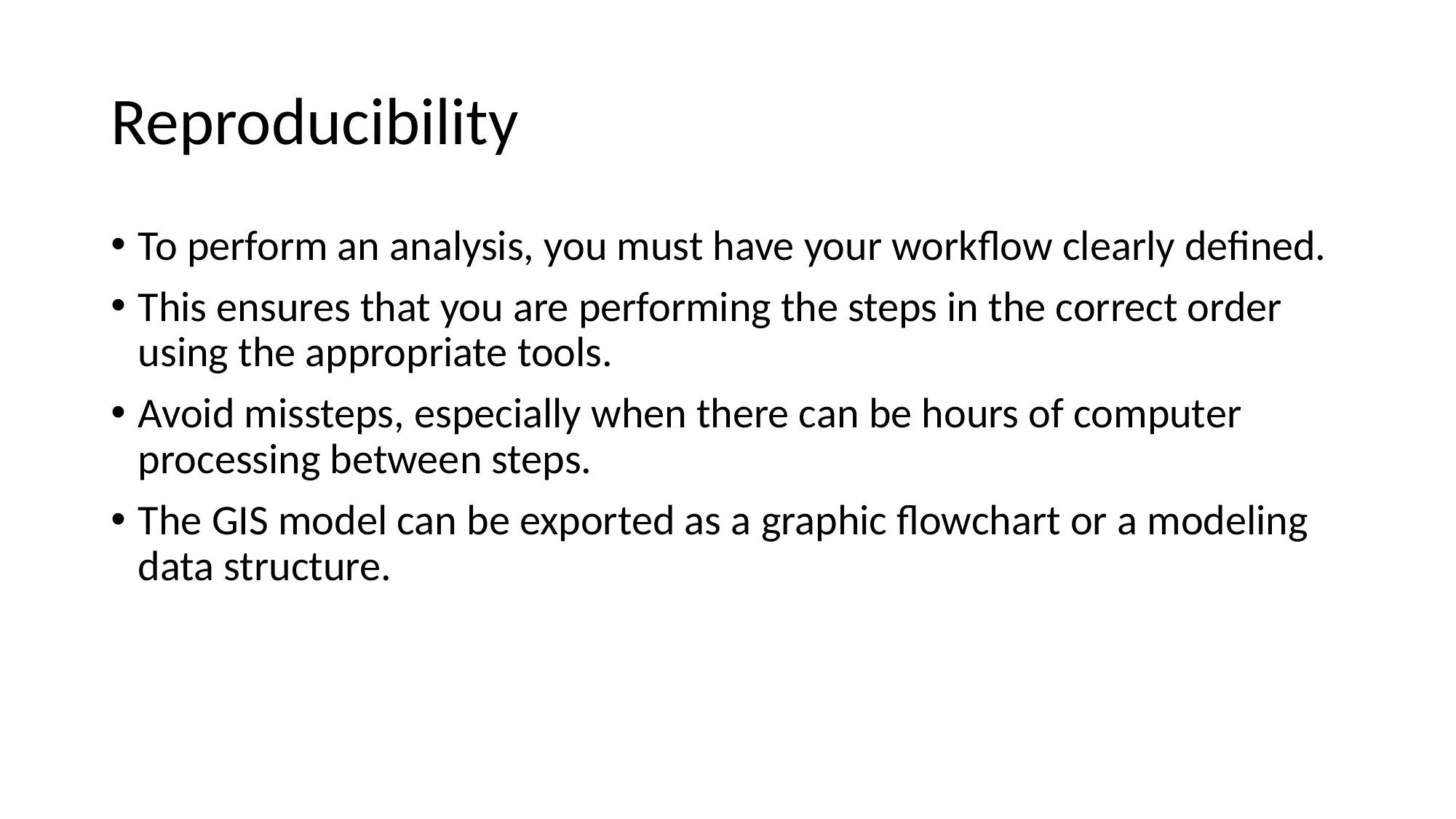

# Reproducibility
To perform an analysis, you must have your workflow clearly defined.
This ensures that you are performing the steps in the correct order using the appropriate tools.
Avoid missteps, especially when there can be hours of computer processing between steps.
The GIS model can be exported as a graphic flowchart or a modeling data structure.